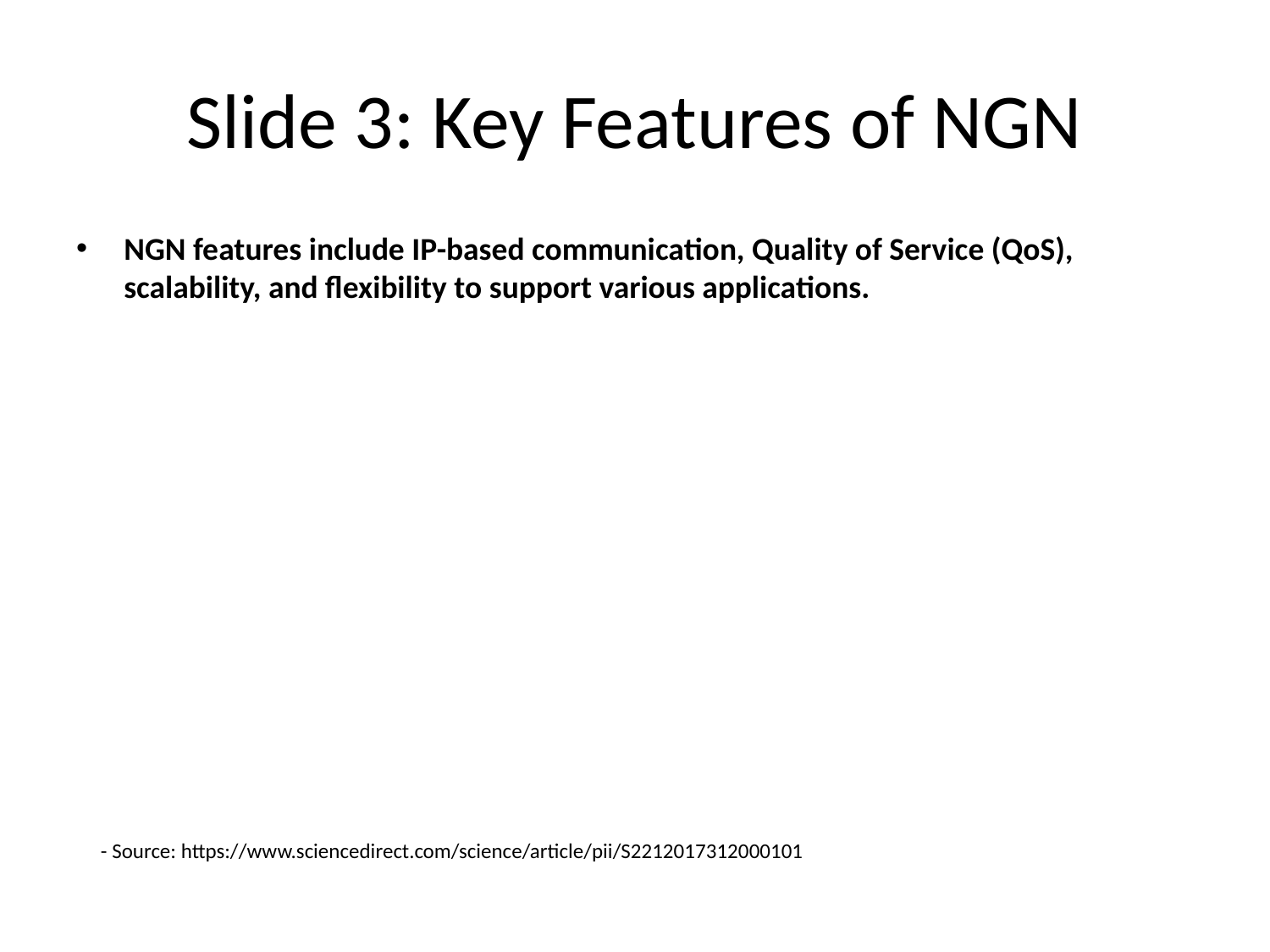

# Slide 3: Key Features of NGN
NGN features include IP-based communication, Quality of Service (QoS), scalability, and flexibility to support various applications.

- Source: https://www.sciencedirect.com/science/article/pii/S2212017312000101